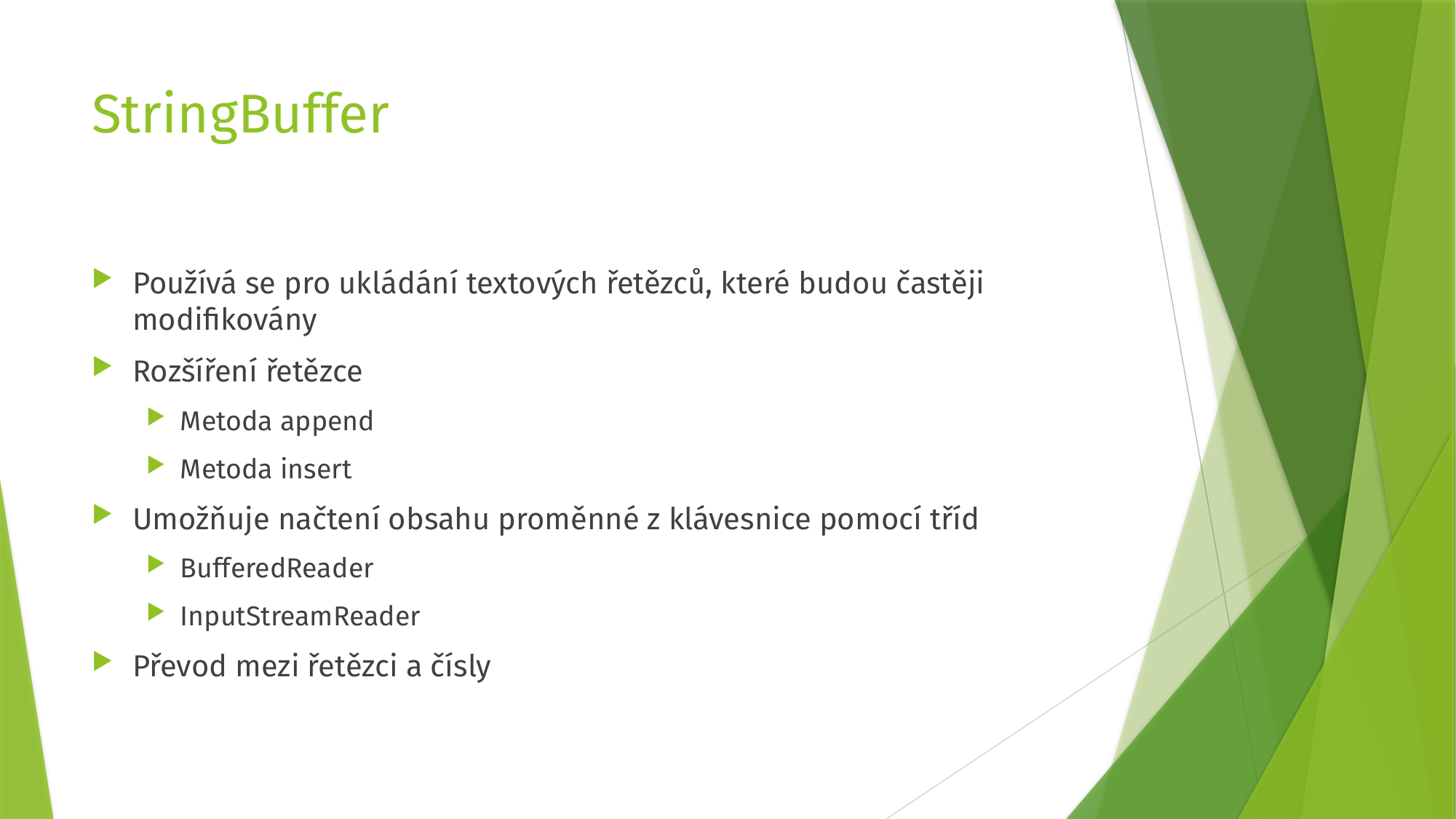

# StringBuffer
Používá se pro ukládání textových řetězců, které budou častěji modifikovány
Rozšíření řetězce
Metoda append
Metoda insert
Umožňuje načtení obsahu proměnné z klávesnice pomocí tříd
BufferedReader
InputStreamReader
Převod mezi řetězci a čísly